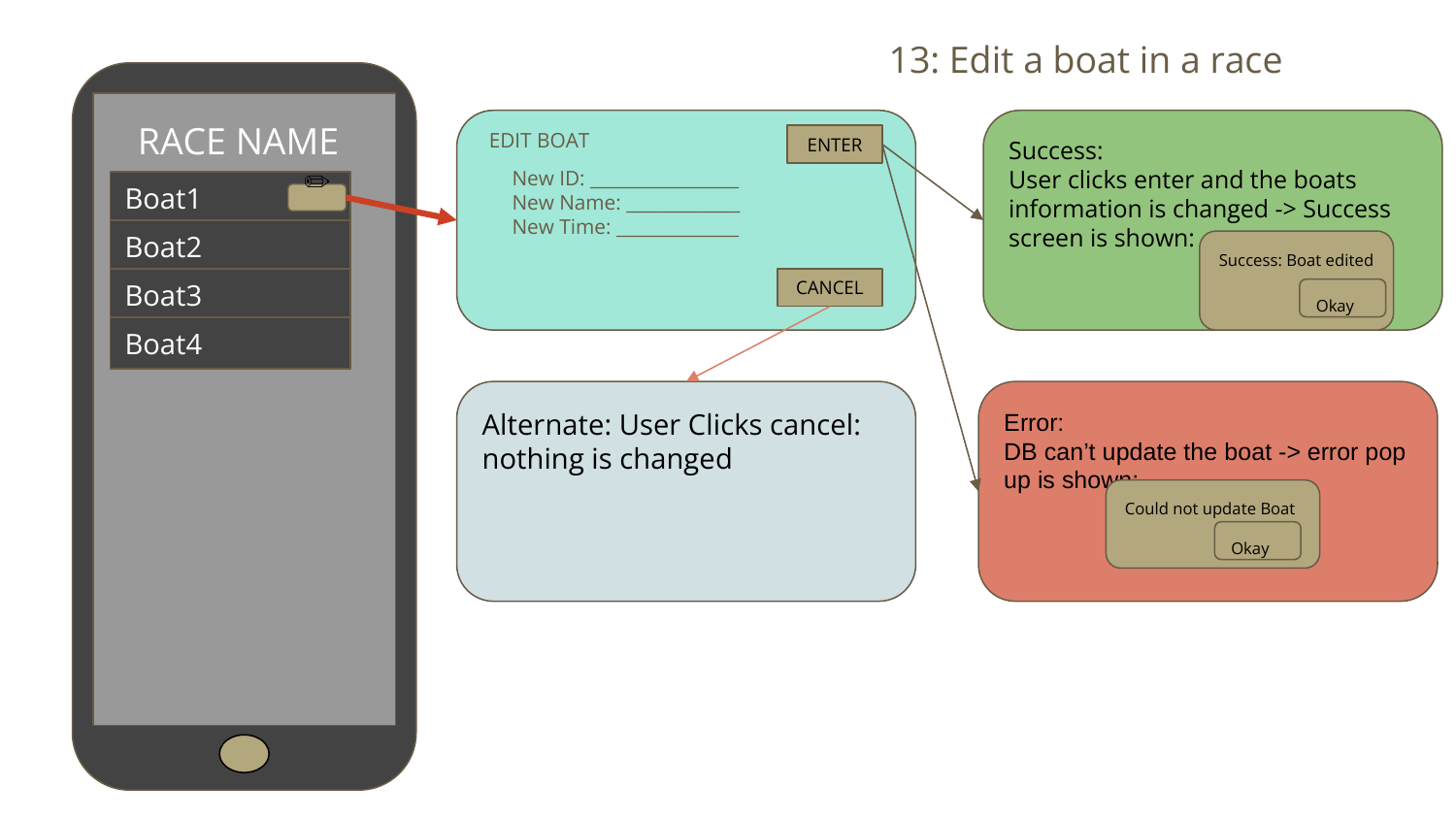

13: Edit a boat in a race

RACE NAME

Success:
User clicks enter and the boats information is changed -> Success screen is shown:
EDIT BOAT
ENTER
New ID: _________________
New Name: _____________
New Time: ______________
Boat1
✏️
Boat2
Success: Boat edited
Boat3
CANCEL
Okay
Boat4
Alternate: User Clicks cancel: nothing is changed
Error:
DB can’t update the boat -> error pop up is shown:
Could not update Boat
Okay